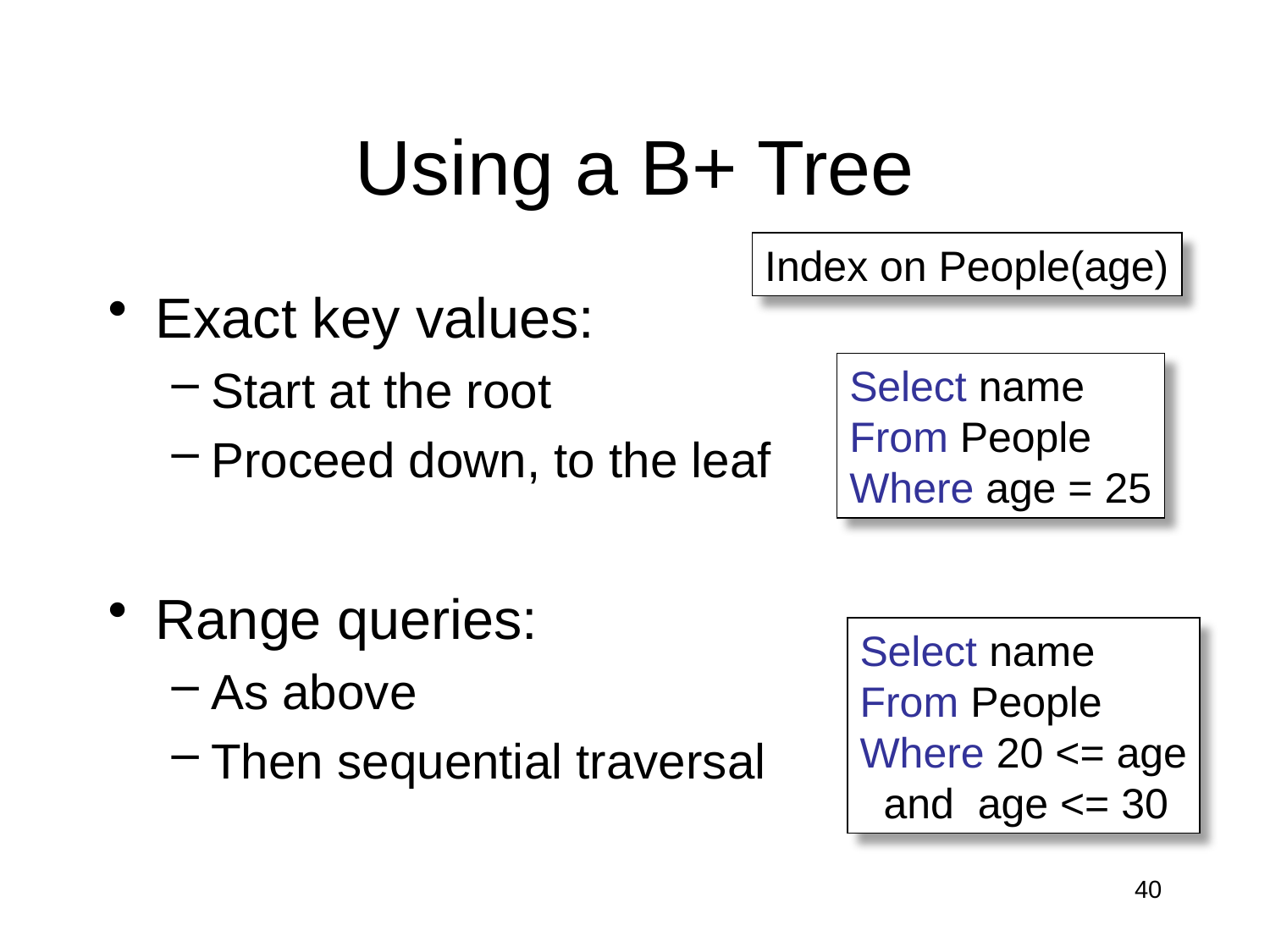

# Using a B+ Tree
Index on People(age)
Exact key values:
Start at the root
Proceed down, to the leaf

Range queries:
As above
Then sequential traversal
Select name
From People
Where age = 25
Select name
From People
Where 20 <= age
  and  age <= 30

40